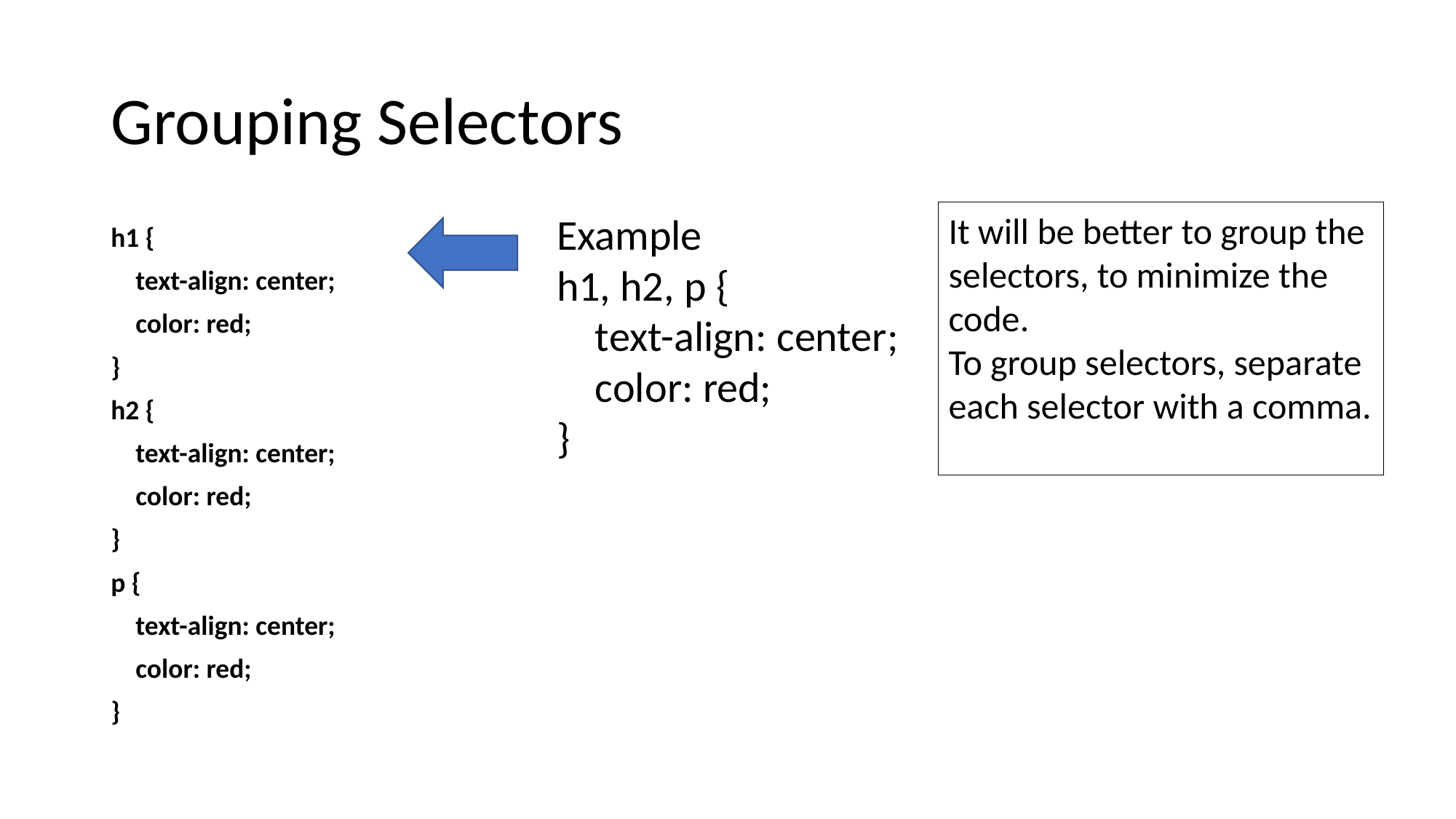

# Grouping Selectors
Example
h1, h2, p {
    text-align: center;
    color: red;
}

It will be better to group the selectors, to minimize the code.
To group selectors, separate each selector with a comma.

h1 {
    text-align: center;
    color: red;
}
h2 {
    text-align: center;
    color: red;
}
p {
    text-align: center;
    color: red;
}